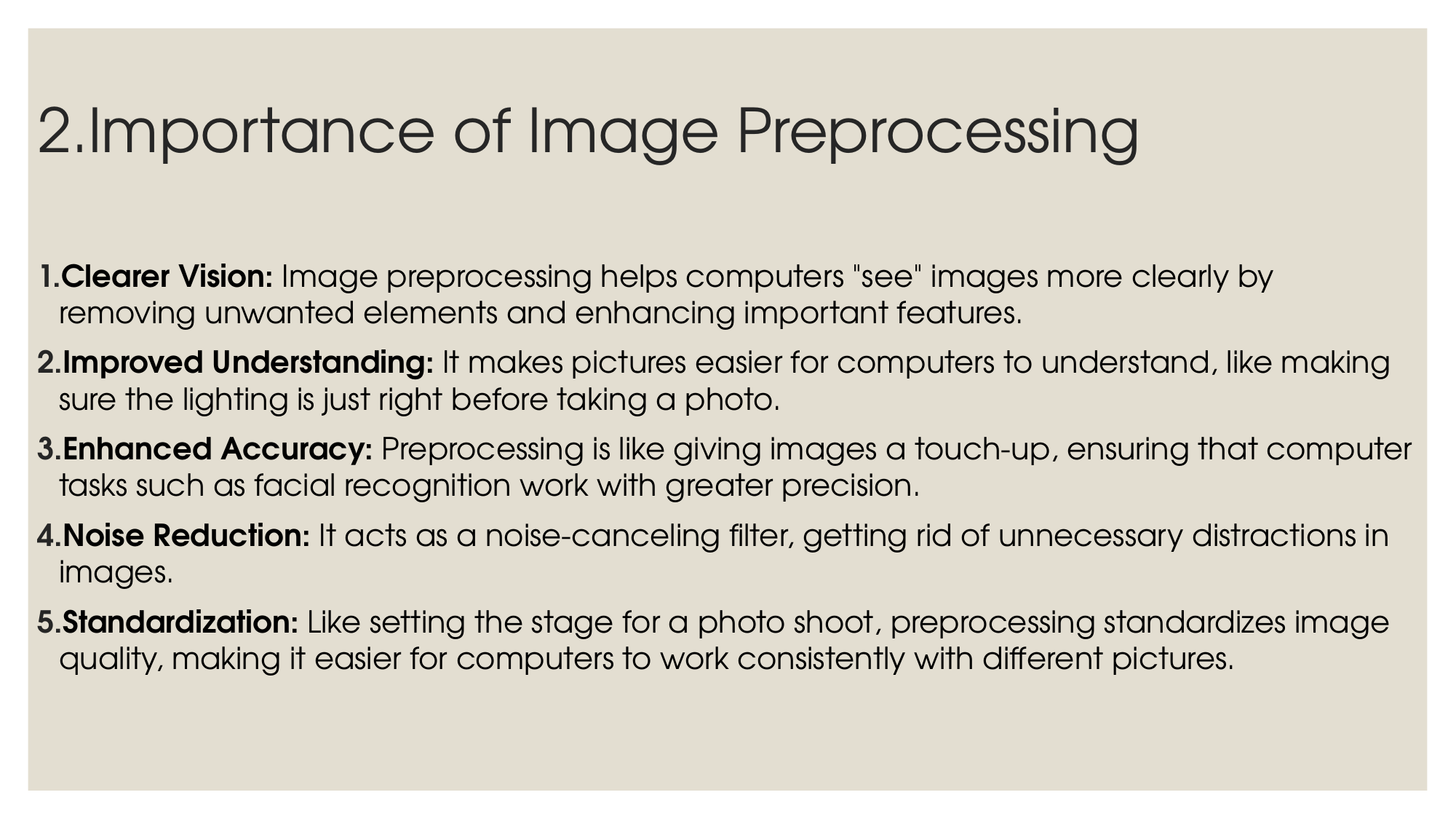

# 2.Importance of Image Preprocessing
Clearer Vision: Image preprocessing helps computers "see" images more clearly by removing unwanted elements and enhancing important features.
Improved Understanding: It makes pictures easier for computers to understand, like making sure the lighting is just right before taking a photo.
Enhanced Accuracy: Preprocessing is like giving images a touch-up, ensuring that computer tasks such as facial recognition work with greater precision.
Noise Reduction: It acts as a noise-canceling filter, getting rid of unnecessary distractions in images.
Standardization: Like setting the stage for a photo shoot, preprocessing standardizes image quality, making it easier for computers to work consistently with different pictures.